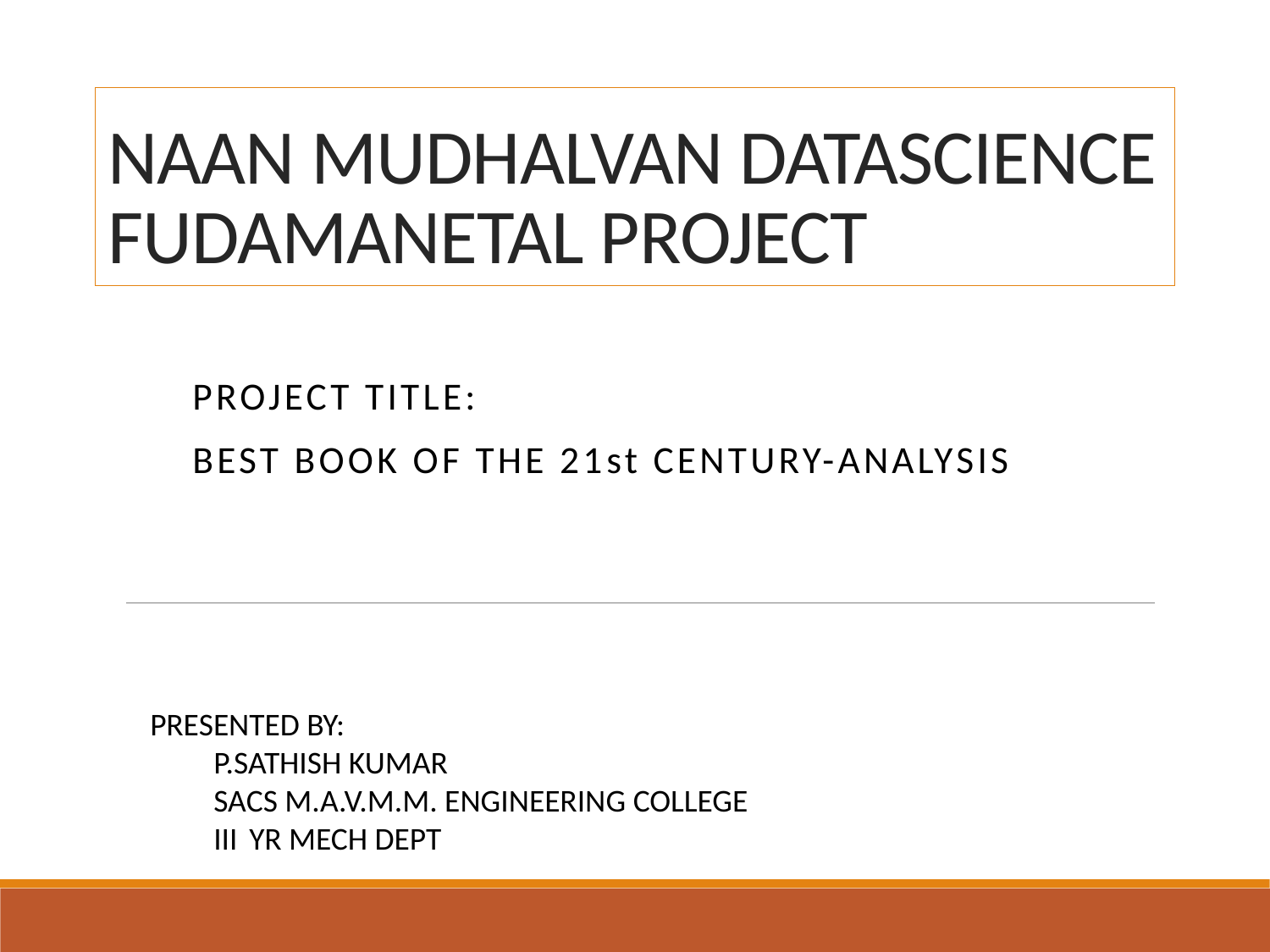

# NAAN MUDHALVAN DATASCIENCE FUDAMANETAL PROJECT
PROJECT TITLE:
Best book of the 21st century-analysis
PRESENTED BY:
P.SATHISH KUMAR
SACS M.A.V.M.M. ENGINEERING COLLEGE
III  YR MECH DEPT